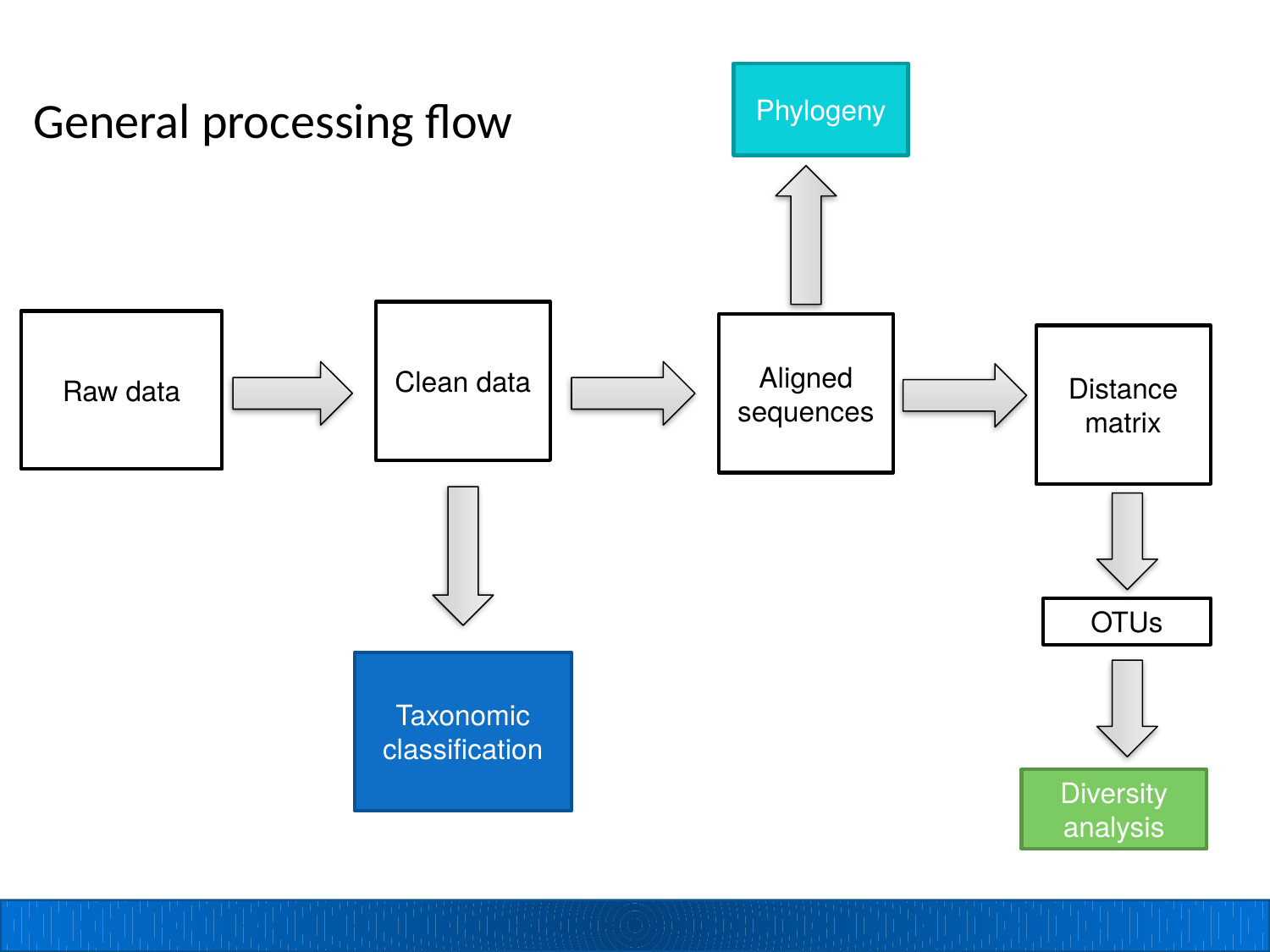

Phylogeny
General processing flow

Clean data
Raw data
Aligned sequences
Distance matrix

OTUs
Taxonomic classification

Diversity analysis